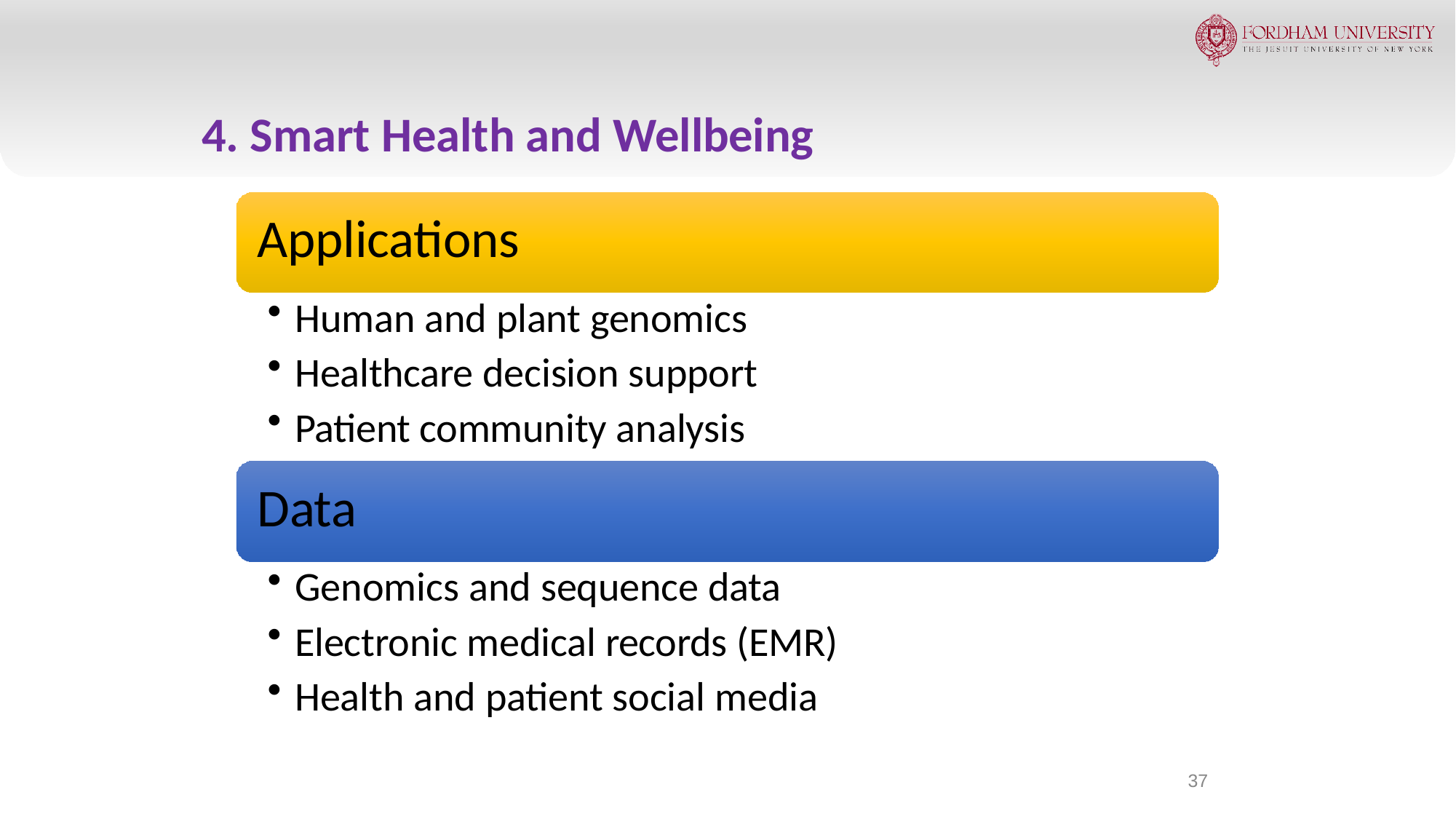

# 4. Smart Health and Wellbeing
Applications
Human and plant genomics
Healthcare decision support
Patient community analysis
Data
Genomics and sequence data
Electronic medical records (EMR)
Health and patient social media

37